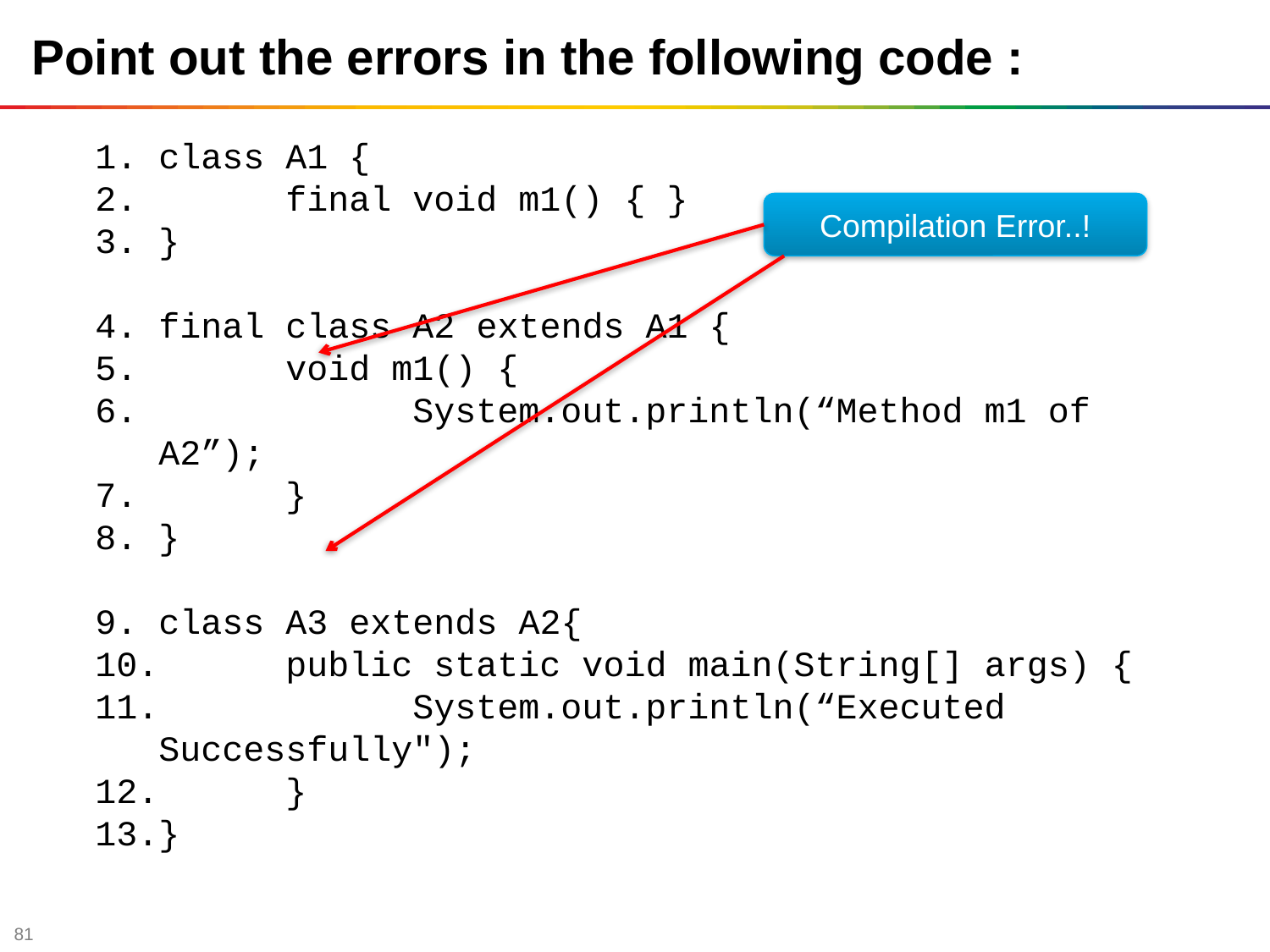

Point out the errors in the following code :
class A1 {
	final void m1() { }
}

final class A2 extends A1 {
	void m1() {
		System.out.println(“Method m1 of A2”);
	}
}

class A3 extends A2{
	public static void main(String[] args) {
		System.out.println(“Executed Successfully");
	}
}
Compilation Error..!